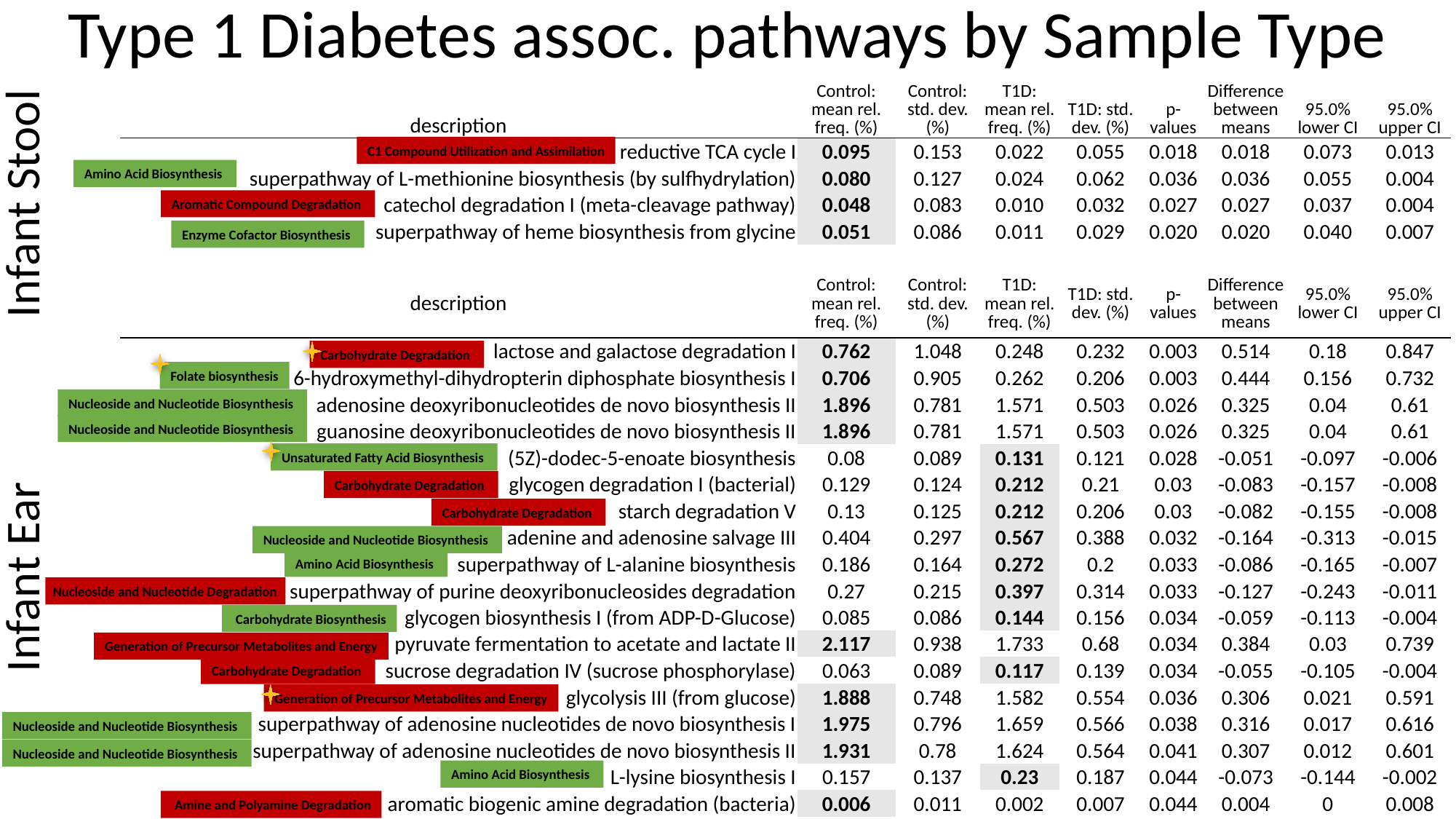

Type 1 Diabetes assoc. pathways by Sample Type
| description | Control: mean rel. freq. (%) | Control: std. dev. (%) | T1D: mean rel. freq. (%) | T1D: std. dev. (%) | p-values | Difference between means | 95.0% lower CI | 95.0% upper CI |
| --- | --- | --- | --- | --- | --- | --- | --- | --- |
| reductive TCA cycle I | 0.095 | 0.153 | 0.022 | 0.055 | 0.018 | 0.018 | 0.073 | 0.013 |
| superpathway of L-methionine biosynthesis (by sulfhydrylation) | 0.080 | 0.127 | 0.024 | 0.062 | 0.036 | 0.036 | 0.055 | 0.004 |
| catechol degradation I (meta-cleavage pathway) | 0.048 | 0.083 | 0.010 | 0.032 | 0.027 | 0.027 | 0.037 | 0.004 |
| superpathway of heme biosynthesis from glycine | 0.051 | 0.086 | 0.011 | 0.029 | 0.020 | 0.020 | 0.040 | 0.007 |
|  |  |  |  |  |  |  |  |  |
| description | Control: mean rel. freq. (%) | Control: std. dev. (%) | T1D: mean rel. freq. (%) | T1D: std. dev. (%) | p-values | Difference between means | 95.0% lower CI | 95.0% upper CI |
| lactose and galactose degradation I | 0.762 | 1.048 | 0.248 | 0.232 | 0.003 | 0.514 | 0.18 | 0.847 |
| 6-hydroxymethyl-dihydropterin diphosphate biosynthesis I | 0.706 | 0.905 | 0.262 | 0.206 | 0.003 | 0.444 | 0.156 | 0.732 |
| adenosine deoxyribonucleotides de novo biosynthesis II | 1.896 | 0.781 | 1.571 | 0.503 | 0.026 | 0.325 | 0.04 | 0.61 |
| guanosine deoxyribonucleotides de novo biosynthesis II | 1.896 | 0.781 | 1.571 | 0.503 | 0.026 | 0.325 | 0.04 | 0.61 |
| (5Z)-dodec-5-enoate biosynthesis | 0.08 | 0.089 | 0.131 | 0.121 | 0.028 | -0.051 | -0.097 | -0.006 |
| glycogen degradation I (bacterial) | 0.129 | 0.124 | 0.212 | 0.21 | 0.03 | -0.083 | -0.157 | -0.008 |
| starch degradation V | 0.13 | 0.125 | 0.212 | 0.206 | 0.03 | -0.082 | -0.155 | -0.008 |
| adenine and adenosine salvage III | 0.404 | 0.297 | 0.567 | 0.388 | 0.032 | -0.164 | -0.313 | -0.015 |
| superpathway of L-alanine biosynthesis | 0.186 | 0.164 | 0.272 | 0.2 | 0.033 | -0.086 | -0.165 | -0.007 |
| superpathway of purine deoxyribonucleosides degradation | 0.27 | 0.215 | 0.397 | 0.314 | 0.033 | -0.127 | -0.243 | -0.011 |
| glycogen biosynthesis I (from ADP-D-Glucose) | 0.085 | 0.086 | 0.144 | 0.156 | 0.034 | -0.059 | -0.113 | -0.004 |
| pyruvate fermentation to acetate and lactate II | 2.117 | 0.938 | 1.733 | 0.68 | 0.034 | 0.384 | 0.03 | 0.739 |
| sucrose degradation IV (sucrose phosphorylase) | 0.063 | 0.089 | 0.117 | 0.139 | 0.034 | -0.055 | -0.105 | -0.004 |
| glycolysis III (from glucose) | 1.888 | 0.748 | 1.582 | 0.554 | 0.036 | 0.306 | 0.021 | 0.591 |
| superpathway of adenosine nucleotides de novo biosynthesis I | 1.975 | 0.796 | 1.659 | 0.566 | 0.038 | 0.316 | 0.017 | 0.616 |
| superpathway of adenosine nucleotides de novo biosynthesis II | 1.931 | 0.78 | 1.624 | 0.564 | 0.041 | 0.307 | 0.012 | 0.601 |
| L-lysine biosynthesis I | 0.157 | 0.137 | 0.23 | 0.187 | 0.044 | -0.073 | -0.144 | -0.002 |
| aromatic biogenic amine degradation (bacteria) | 0.006 | 0.011 | 0.002 | 0.007 | 0.044 | 0.004 | 0 | 0.008 |
C1 Compound Utilization and Assimilation
Amino Acid Biosynthesis
Infant Stool
Aromatic Compound Degradation
Enzyme Cofactor Biosynthesis

Carbohydrate Degradation

Folate biosynthesis
Nucleoside and Nucleotide Biosynthesis
Nucleoside and Nucleotide Biosynthesis

Unsaturated Fatty Acid Biosynthesis
Carbohydrate Degradation
Carbohydrate Degradation
Nucleoside and Nucleotide Biosynthesis
Infant Ear
Amino Acid Biosynthesis
 Nucleoside and Nucleotide Degradation
 Carbohydrate Biosynthesis
Generation of Precursor Metabolites and Energy
Carbohydrate Degradation

Generation of Precursor Metabolites and Energy
Nucleoside and Nucleotide Biosynthesis
Nucleoside and Nucleotide Biosynthesis
Amino Acid Biosynthesis
 Amine and Polyamine Degradation